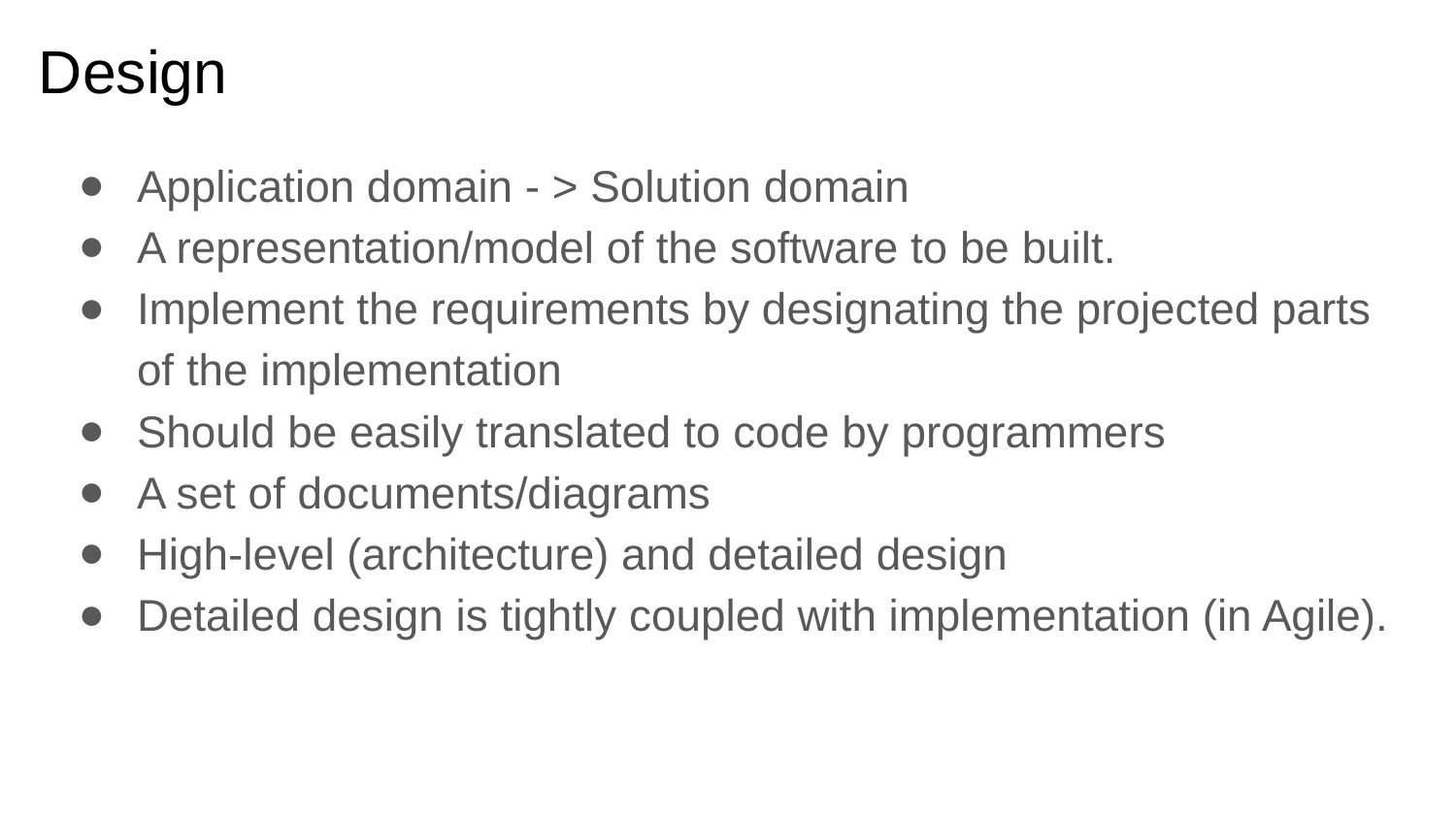

# Design
Application domain - > Solution domain
A representation/model of the software to be built.
Implement the requirements by designating the projected parts of the implementation
Should be easily translated to code by programmers
A set of documents/diagrams
High-level (architecture) and detailed design
Detailed design is tightly coupled with implementation (in Agile).